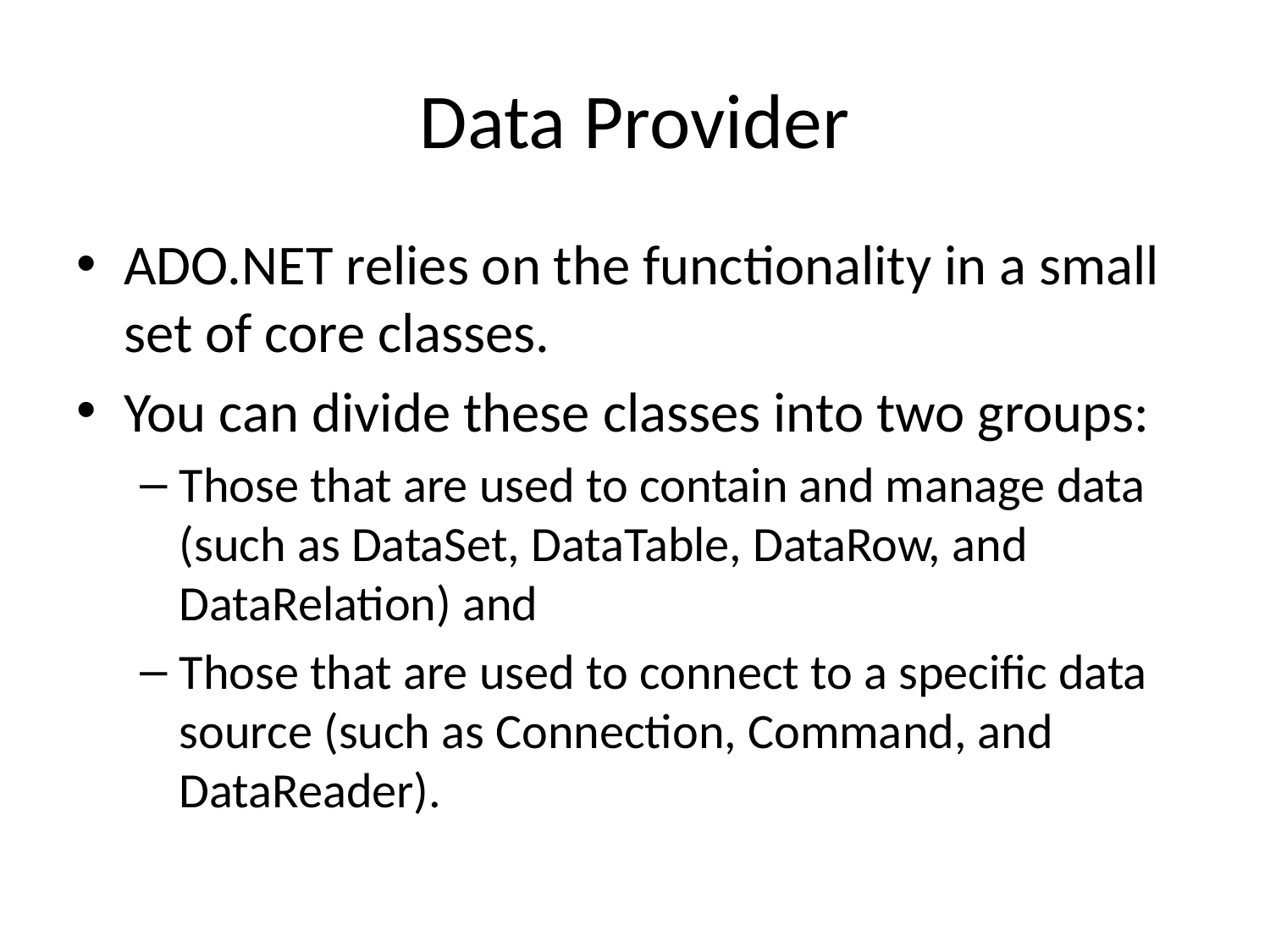

# Data Provider
ADO.NET relies on the functionality in a small set of core classes.
You can divide these classes into two groups:
Those that are used to contain and manage data (such as DataSet, DataTable, DataRow, and DataRelation) and
Those that are used to connect to a specific data source (such as Connection, Command, and DataReader).